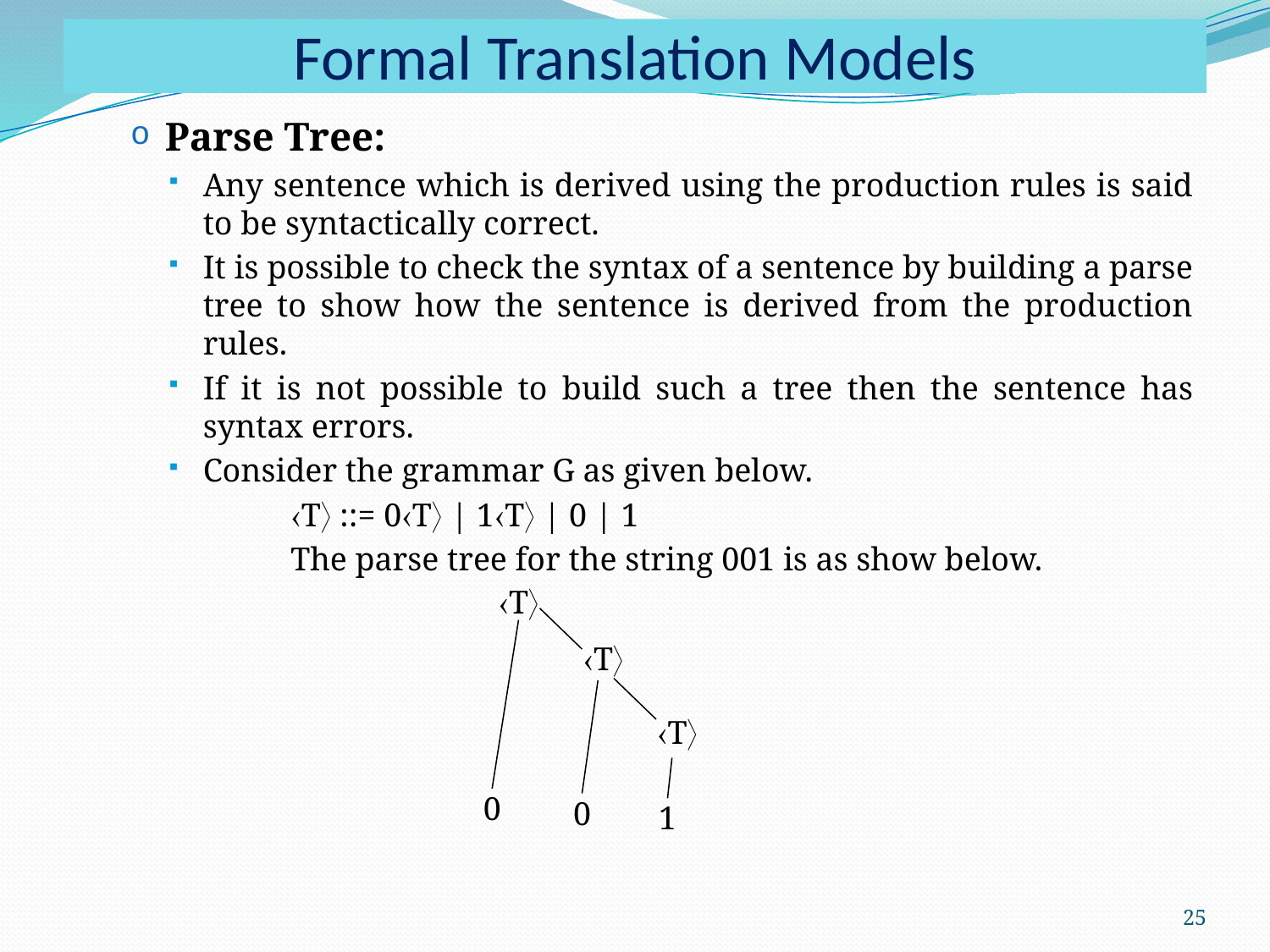

# Formal Translation Models
Parse Tree:
Any sentence which is derived using the production rules is said to be syntactically correct.
It is possible to check the syntax of a sentence by building a parse tree to show how the sentence is derived from the production rules.
If it is not possible to build such a tree then the sentence has syntax errors.
Consider the grammar G as given below.
	〈T〉 ::= 0〈T〉 | 1〈T〉 | 0 | 1
	The parse tree for the string 001 is as show below.
〈T〉
〈T〉
〈T〉
0
0
1
25